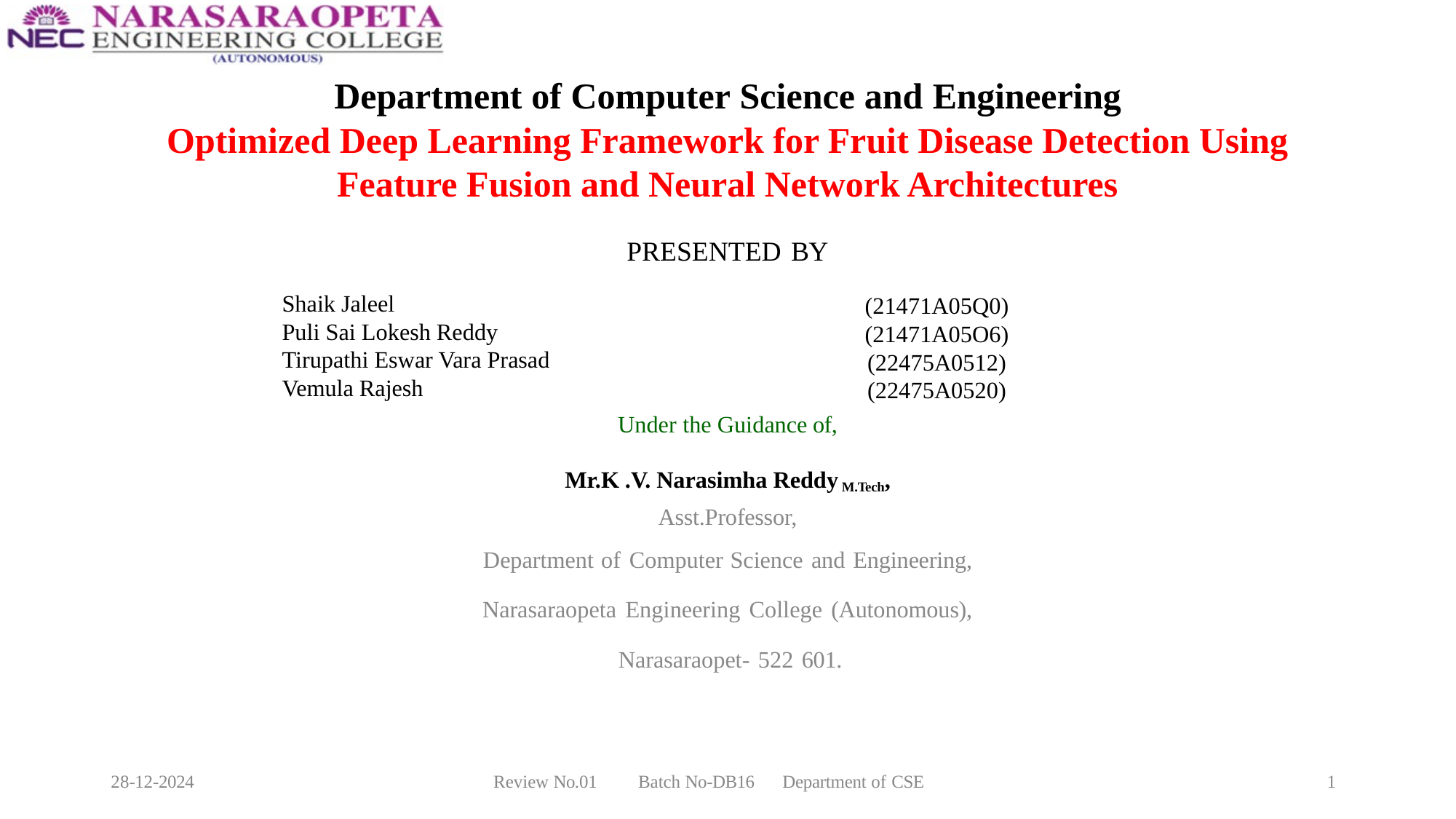

# Department of Computer Science and Engineering Optimized Deep Learning Framework for Fruit Disease Detection Using Feature Fusion and Neural Network Architectures
PRESENTED BY

Shaik Jaleel
Puli Sai Lokesh Reddy
Tirupathi Eswar Vara Prasad
Vemula Rajesh
(21471A05Q0)
(21471A05O6)
(22475A0512)
(22475A0520)

Under the Guidance of,
Mr.K .V. Narasimha Reddy M.Tech,
Asst.Professor,
Department of Computer Science and Engineering,
Narasaraopeta Engineering College (Autonomous),
 Narasaraopet- 522 601.

28-12-2024
Review No.01
Batch No-DB16
Department of CSE
1